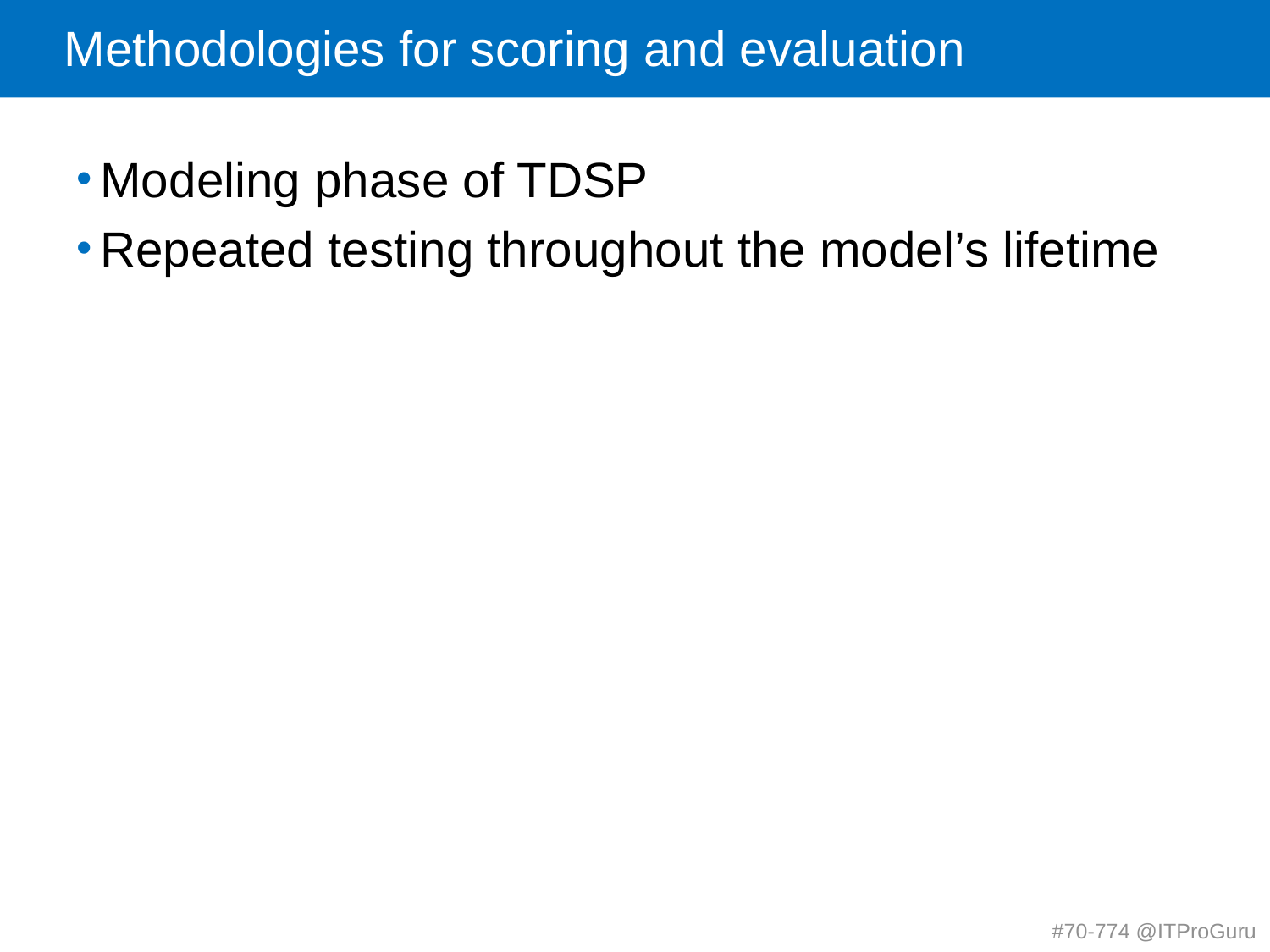

# Methodologies for scoring and evaluation
Modeling phase of TDSP
Repeated testing throughout the model’s lifetime